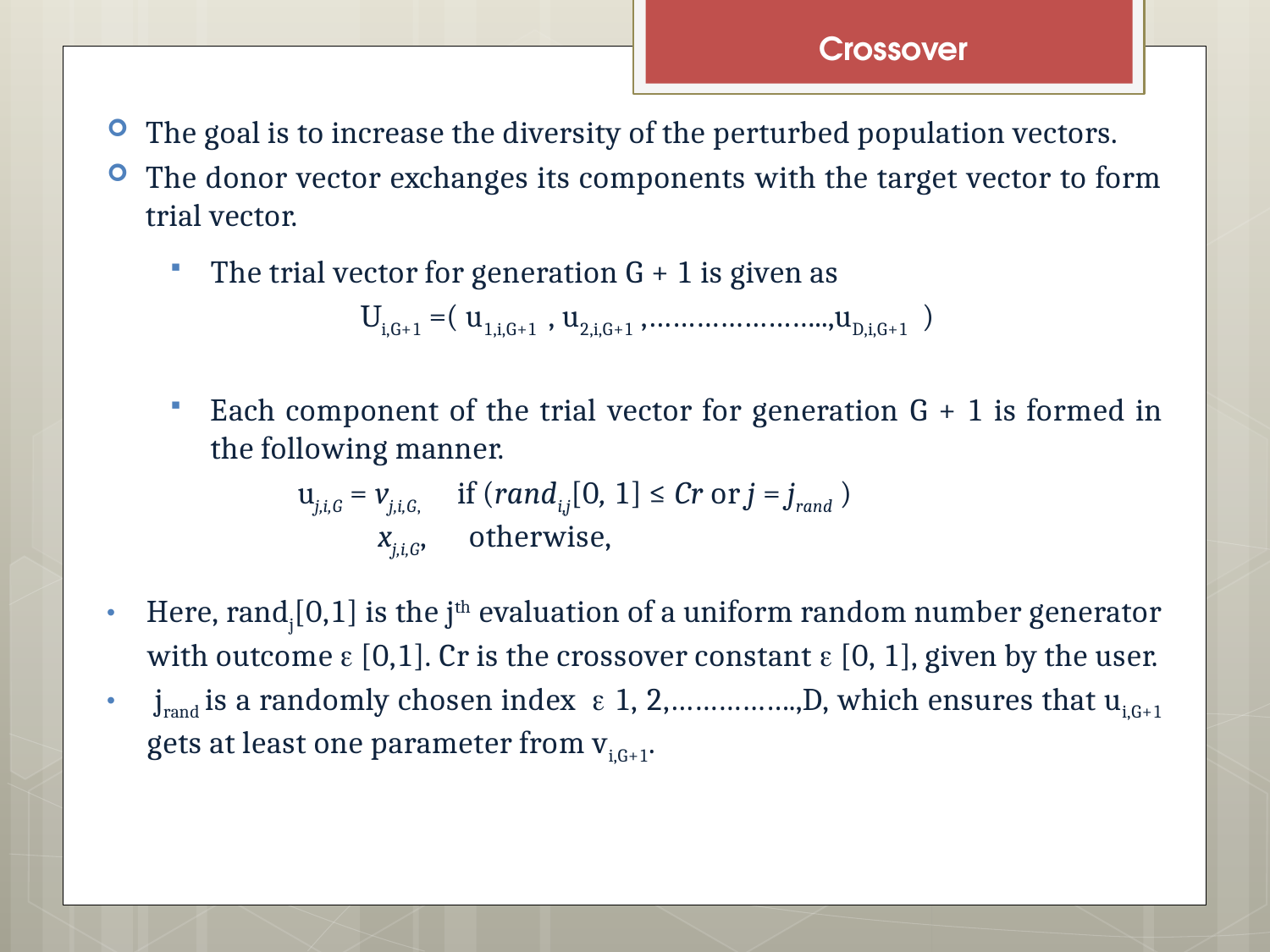

Crossover
The goal is to increase the diversity of the perturbed population vectors.
The donor vector exchanges its components with the target vector to form trial vector.

The trial vector for generation G + 1 is given as
Ui,G+1 =( u1,i,G+1  , u2,i,G+1 ,…………………..,uD,i,G+1  )

Each component of the trial vector for generation G + 1 is formed in the following manner.
uj,i,G = vj,i,G,         if (randi,j[0, 1] ≤ Cr or j = jrand )
                      xj,i,G,      otherwise,

Here, randj[0,1] is the jth evaluation of a uniform random number generator with outcome ε [0,1]. Cr is the crossover constant ε [0, 1], given by the user.
 jrand is a randomly chosen index  ε 1, 2,…………….,D, which ensures that ui,G+1 gets at least one parameter from vi,G+1.